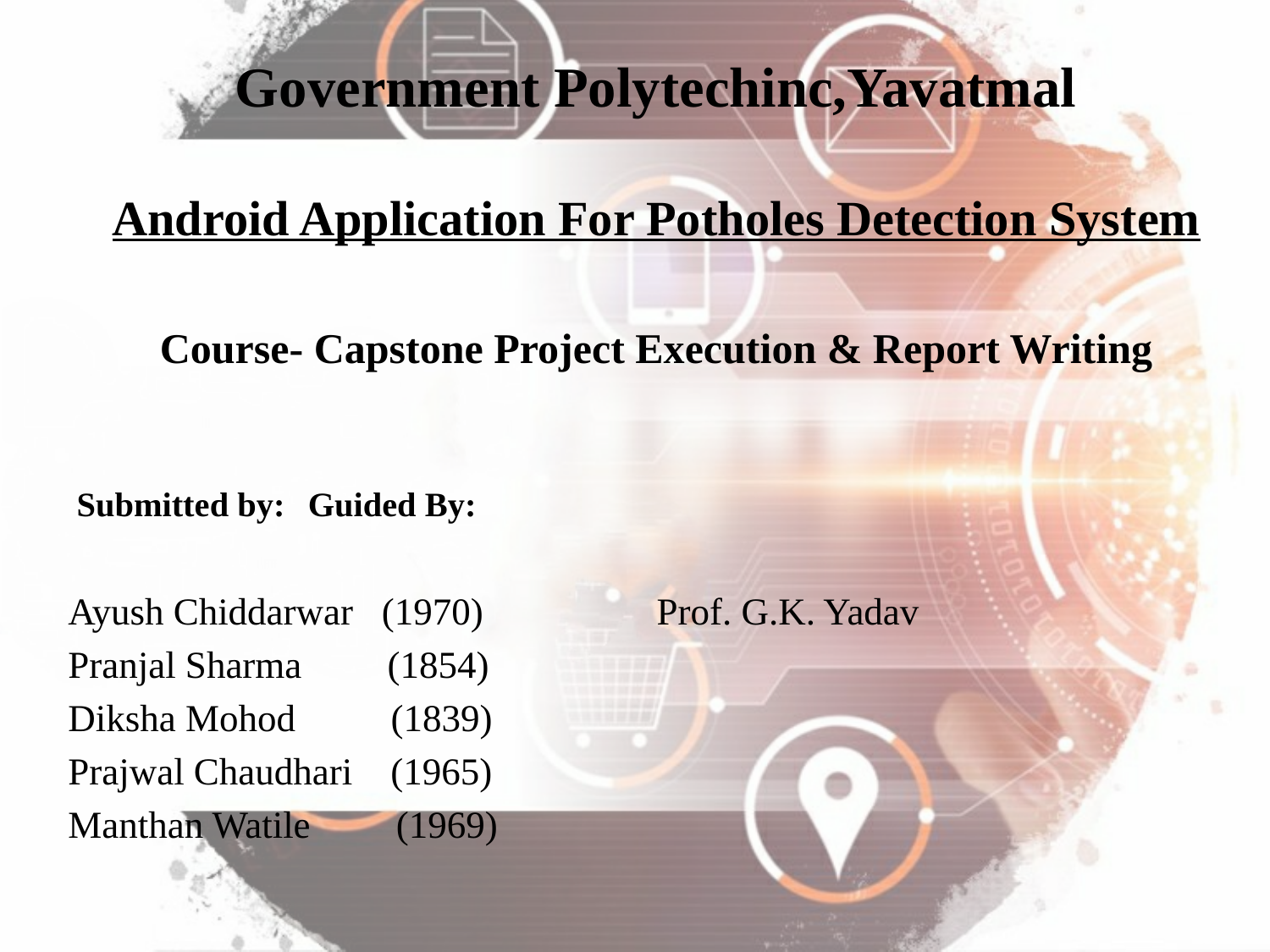

# Government Polytechinc,Yavatmal Android Application For Potholes Detection System Course- Capstone Project Execution & Report Writing
 Submitted by:					Guided By:

Ayush Chiddarwar   (1970)		               Prof. G.K. Yadav
Pranjal Sharma         (1854)
Diksha Mohod          (1839)
Prajwal Chaudhari    (1965)
Manthan Watile         (1969)